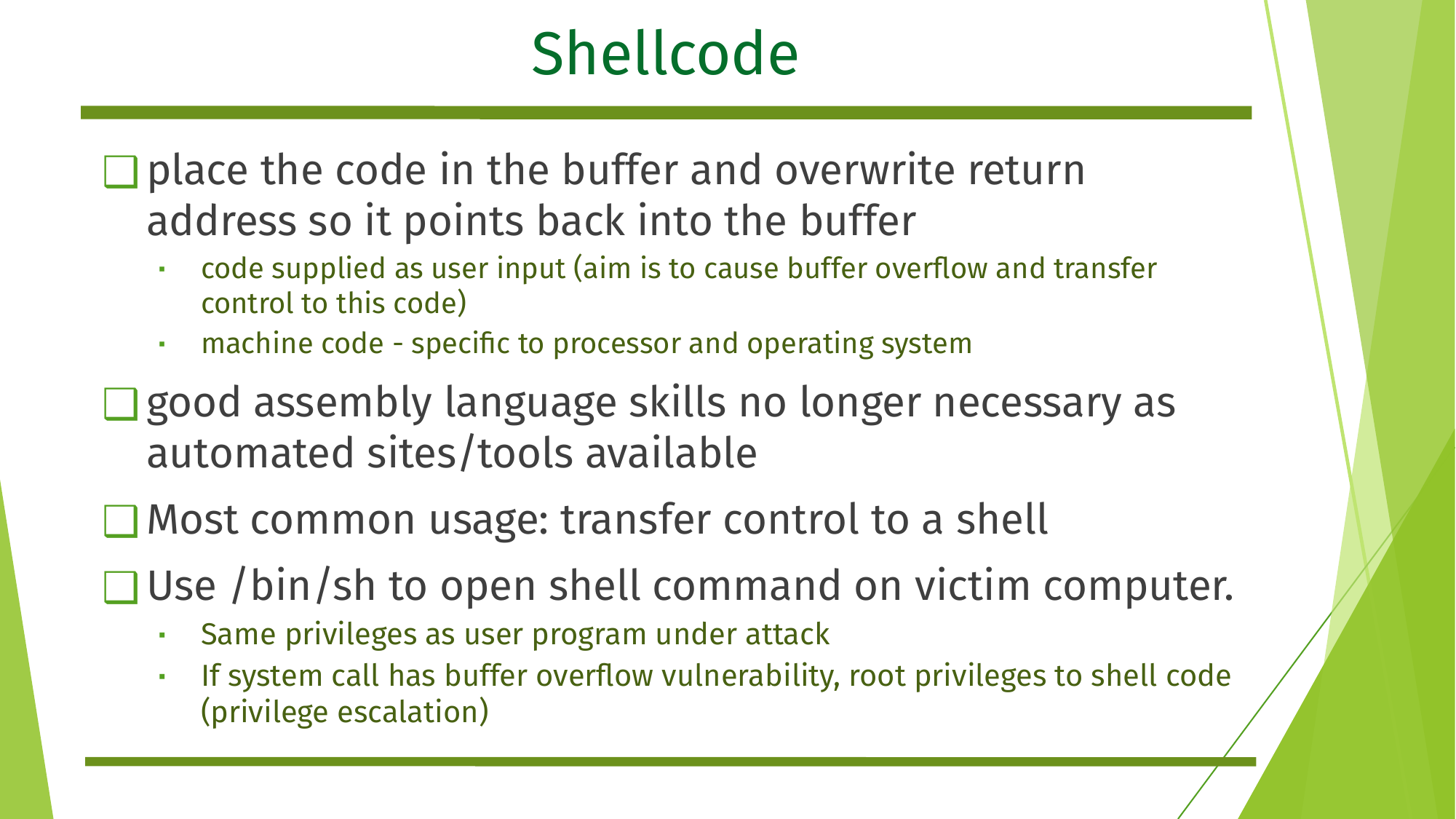

# Shellcode
place the code in the buffer and overwrite return address so it points back into the buffer
code supplied as user input (aim is to cause buffer overflow and transfer control to this code)
machine code - specific to processor and operating system
good assembly language skills no longer necessary as automated sites/tools available
Most common usage: transfer control to a shell
Use /bin/sh to open shell command on victim computer.
Same privileges as user program under attack
If system call has buffer overflow vulnerability, root privileges to shell code (privilege escalation)